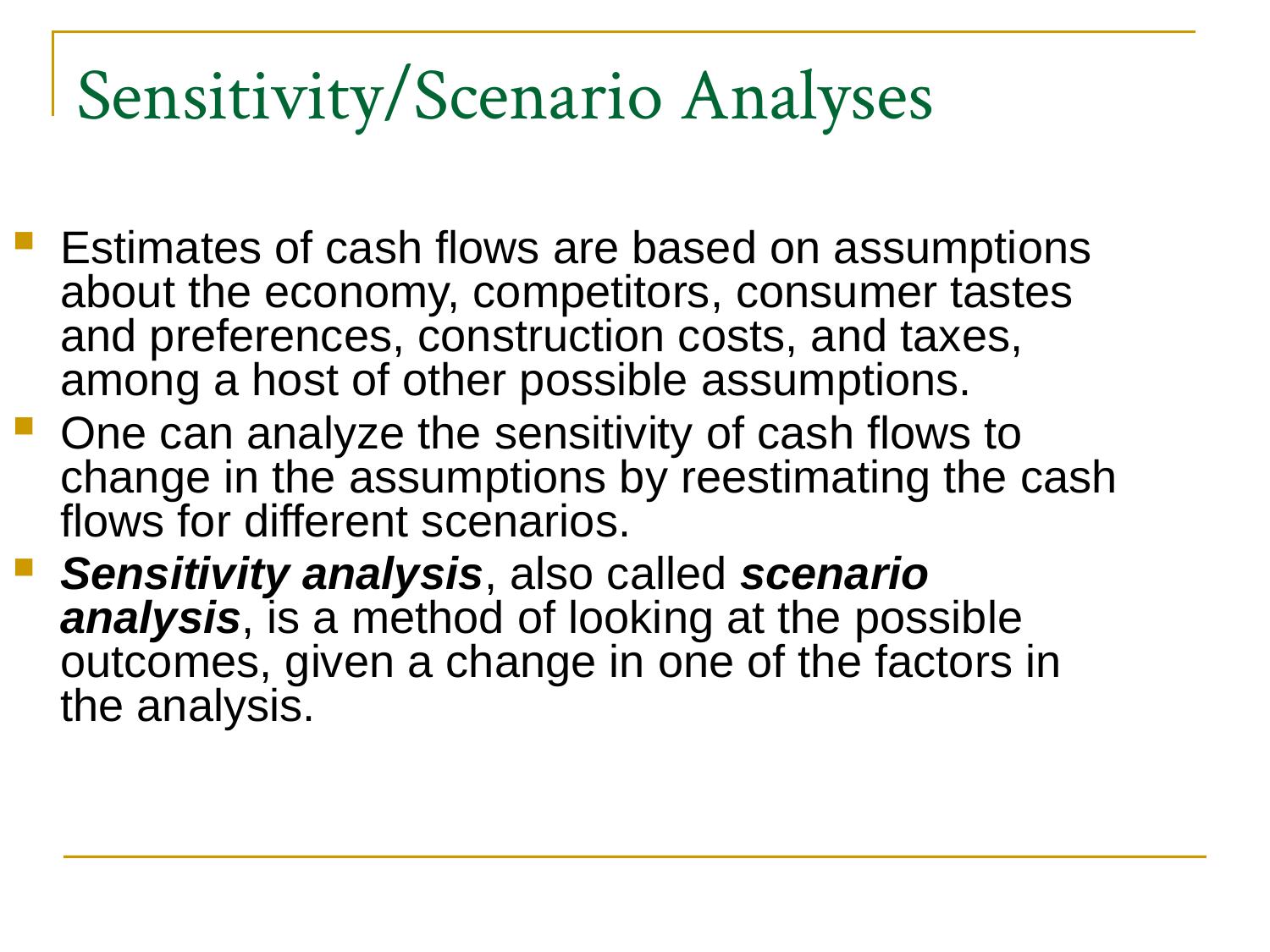

# Sensitivity/Scenario Analyses
Estimates of cash flows are based on assumptions about the economy, competitors, consumer tastes and preferences, construction costs, and taxes, among a host of other possible assumptions.
One can analyze the sensitivity of cash flows to change in the assumptions by reestimating the cash flows for different scenarios.
Sensitivity analysis, also called scenario analysis, is a method of looking at the possible outcomes, given a change in one of the factors in the analysis.